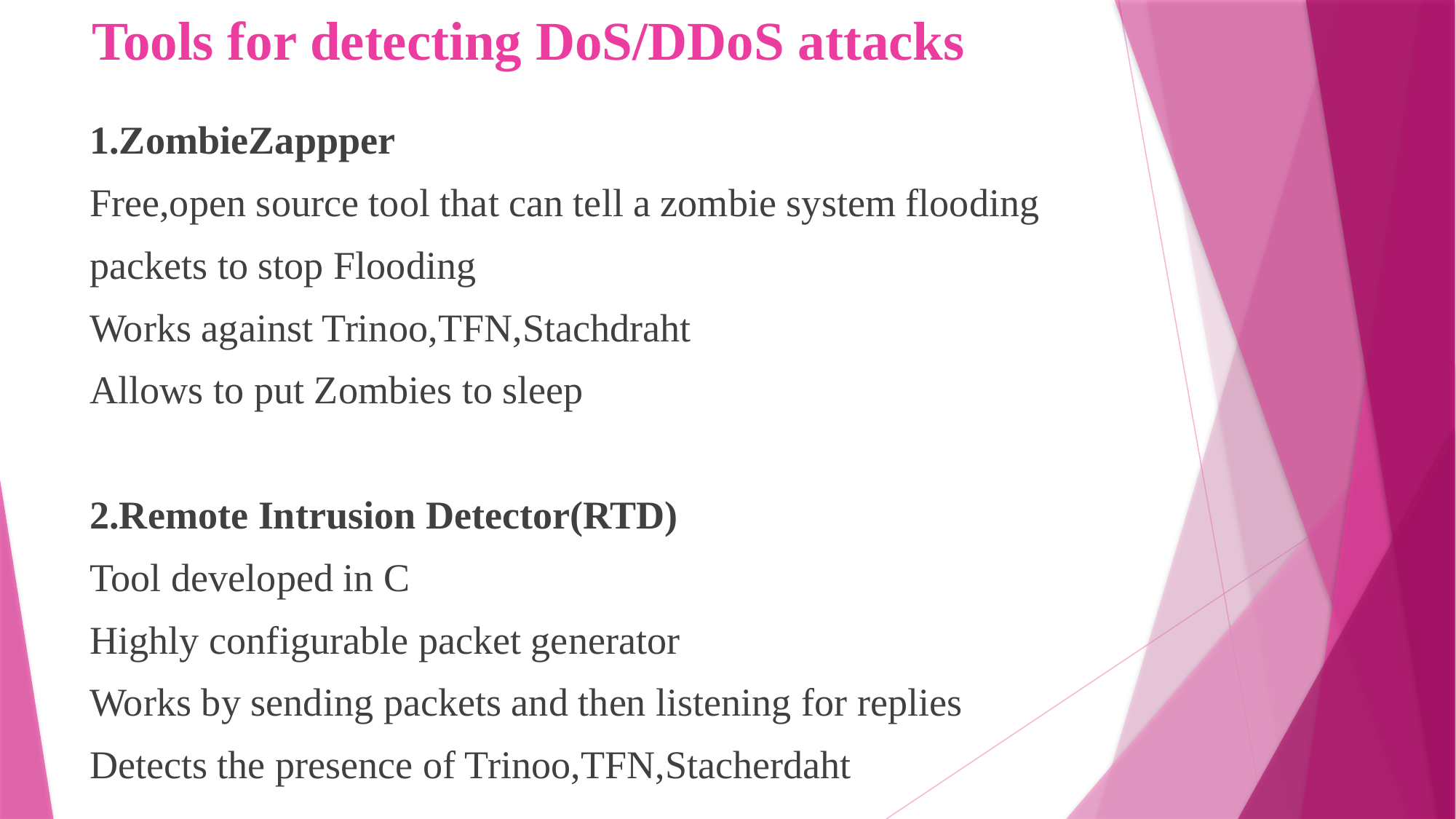

# Tools for detecting DoS/DDoS attacks
1.ZombieZappper
Free,open source tool that can tell a zombie system flooding
packets to stop Flooding
Works against Trinoo,TFN,Stachdraht
Allows to put Zombies to sleep

2.Remote Intrusion Detector(RTD)
Tool developed in C
Highly configurable packet generator
Works by sending packets and then listening for replies
Detects the presence of Trinoo,TFN,Stacherdaht